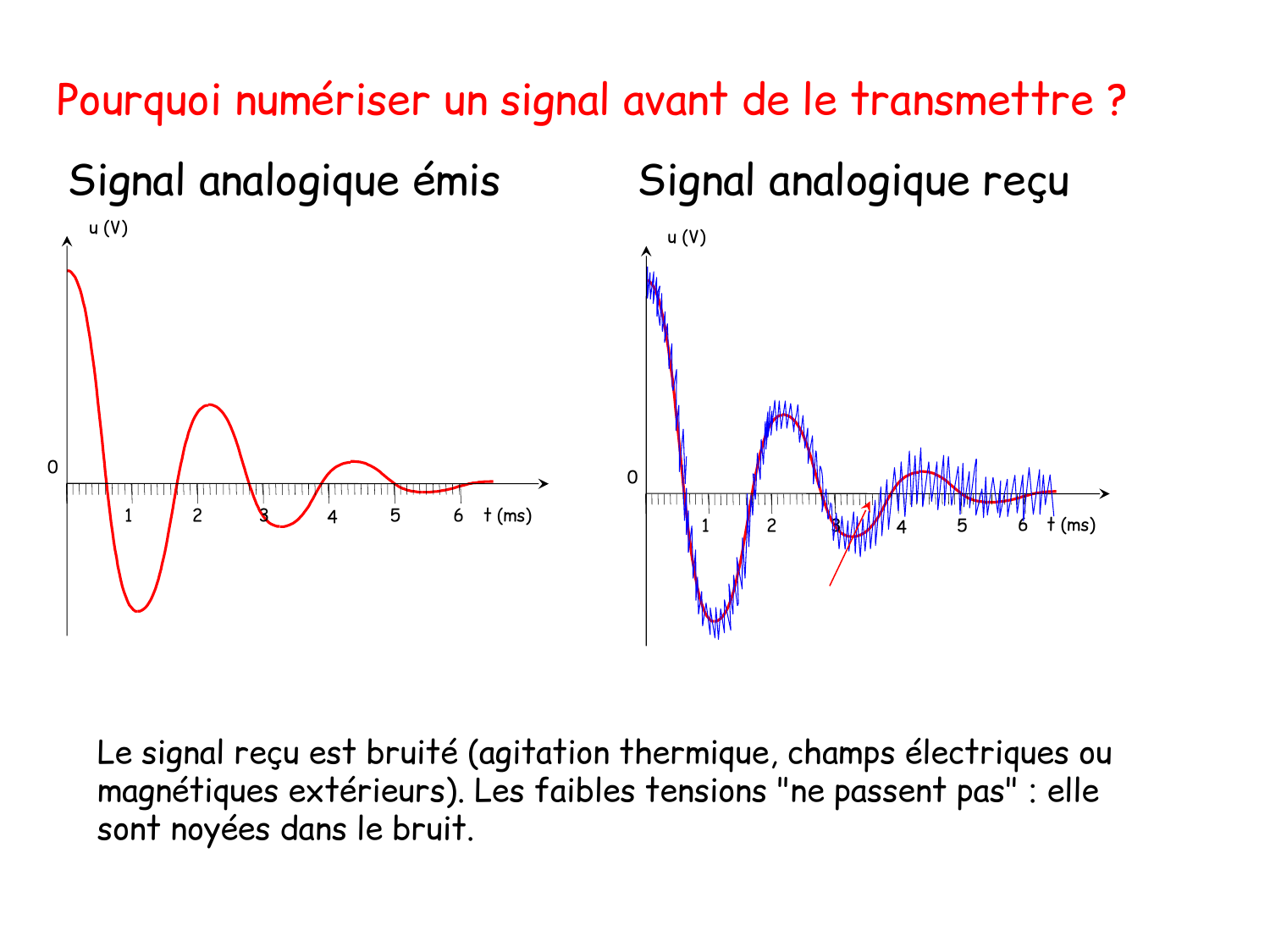

Pourquoi numériser un signal avant de le transmettre ?
Signal analogique émis
Signal analogique reçu
u (V)

0

6
t (ms)
1
2
3
5
4
u (V)

0

6
t (ms)
1
2
3
5
4

Le signal reçu est bruité (agitation thermique, champs électriques ou magnétiques extérieurs). Les faibles tensions "ne passent pas" : elle sont noyées dans le bruit.